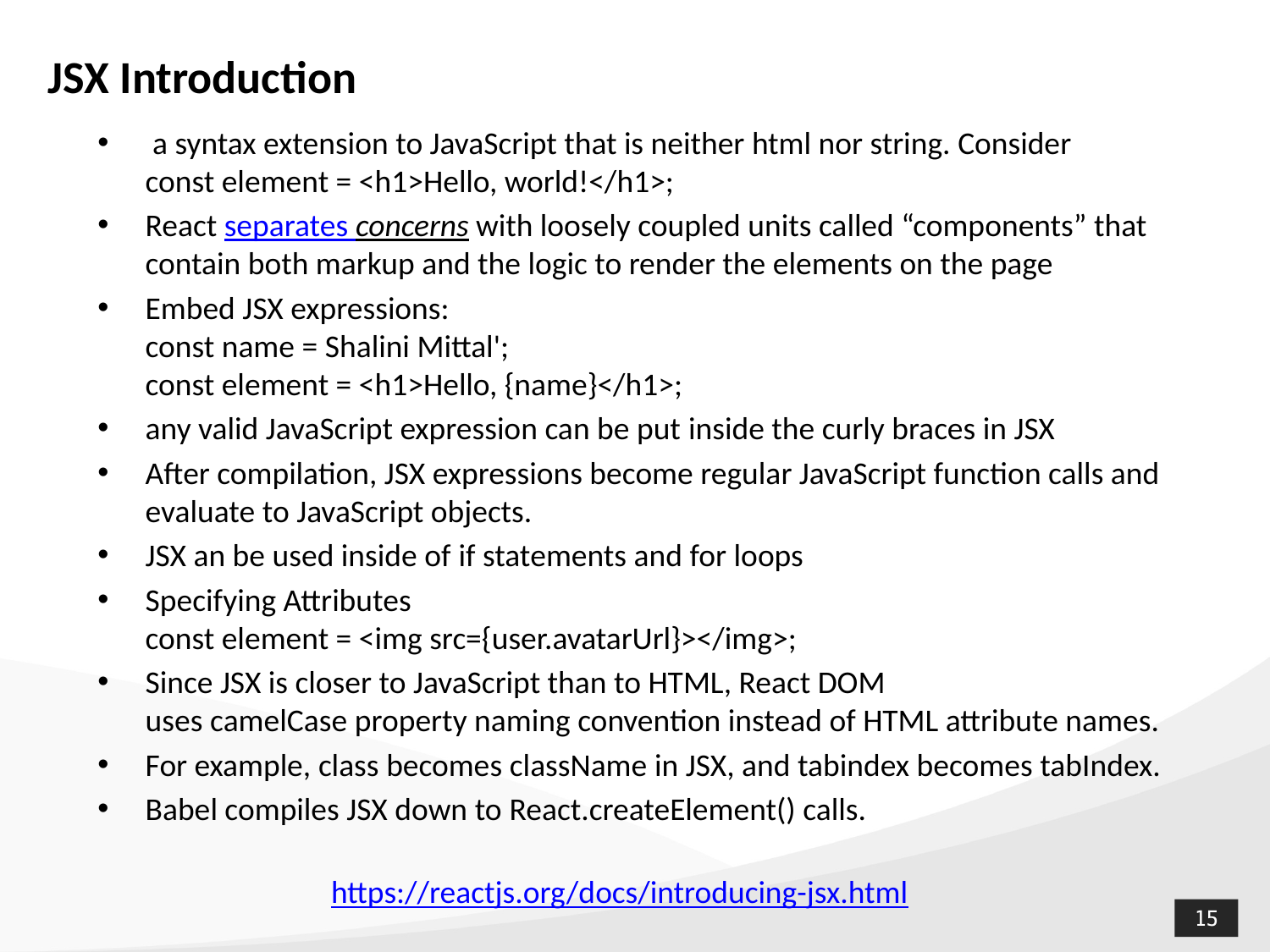

# JSX Introduction
 a syntax extension to JavaScript that is neither html nor string. Consider
const element = <h1>Hello, world!</h1>;
React separates concerns with loosely coupled units called “components” that contain both markup and the logic to render the elements on the page
Embed JSX expressions:
const name = Shalini Mittal';
const element = <h1>Hello, {name}</h1>;
any valid JavaScript expression can be put inside the curly braces in JSX
After compilation, JSX expressions become regular JavaScript function calls and evaluate to JavaScript objects.
JSX an be used inside of if statements and for loops
Specifying Attributes
const element = <img src={user.avatarUrl}></img>;
Since JSX is closer to JavaScript than to HTML, React DOM uses camelCase property naming convention instead of HTML attribute names.
For example, class becomes className in JSX, and tabindex becomes tabIndex.
Babel compiles JSX down to React.createElement() calls.

https://reactjs.org/docs/introducing-jsx.html